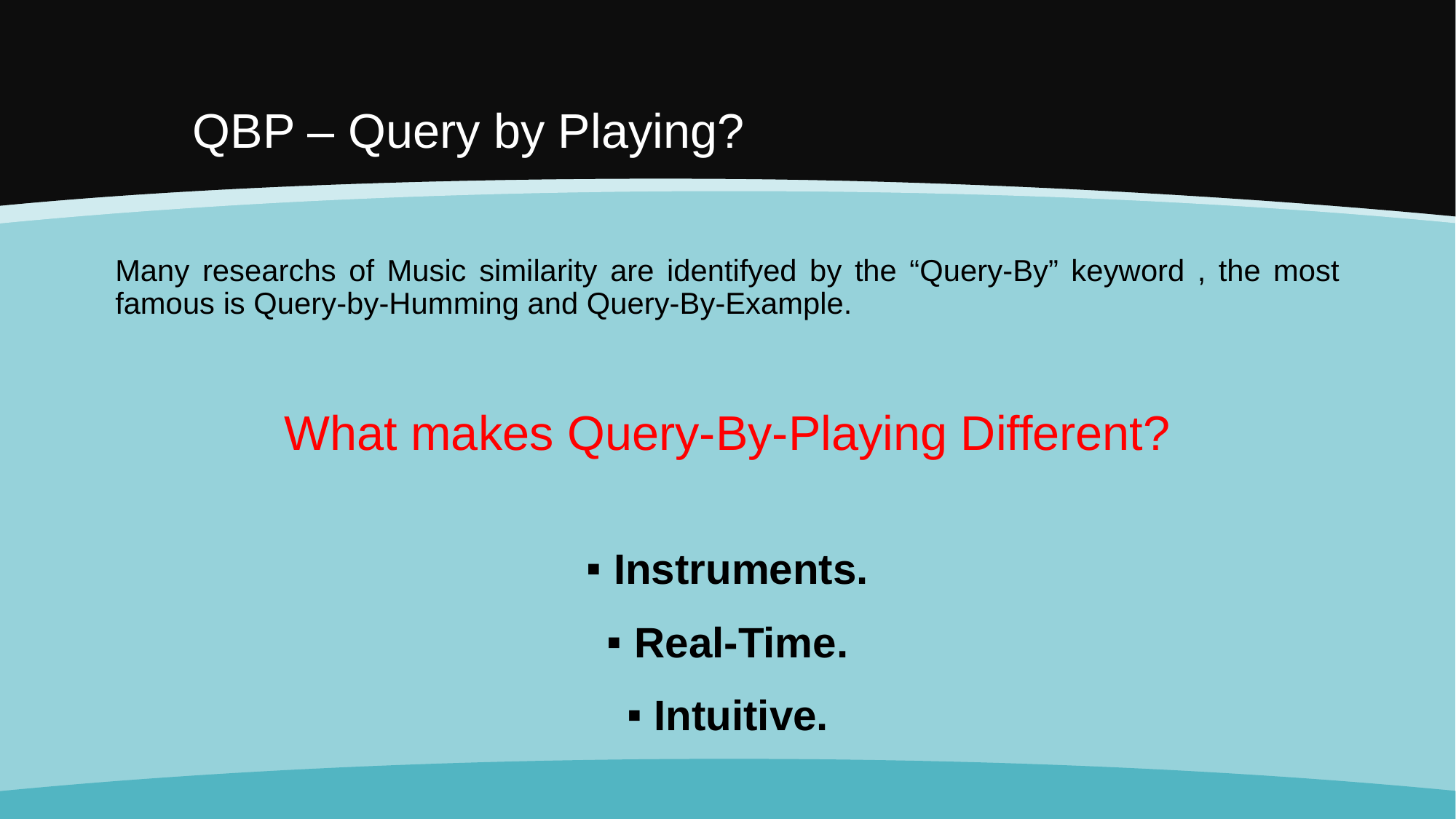

# QBP – Query by Playing?

Many researchs of Music similarity are identifyed by the “Query-By” keyword , the most famous is Query-by-Humming and Query-By-Example.

What makes Query-By-Playing Different?

Instruments.
Real-Time.
Intuitive.